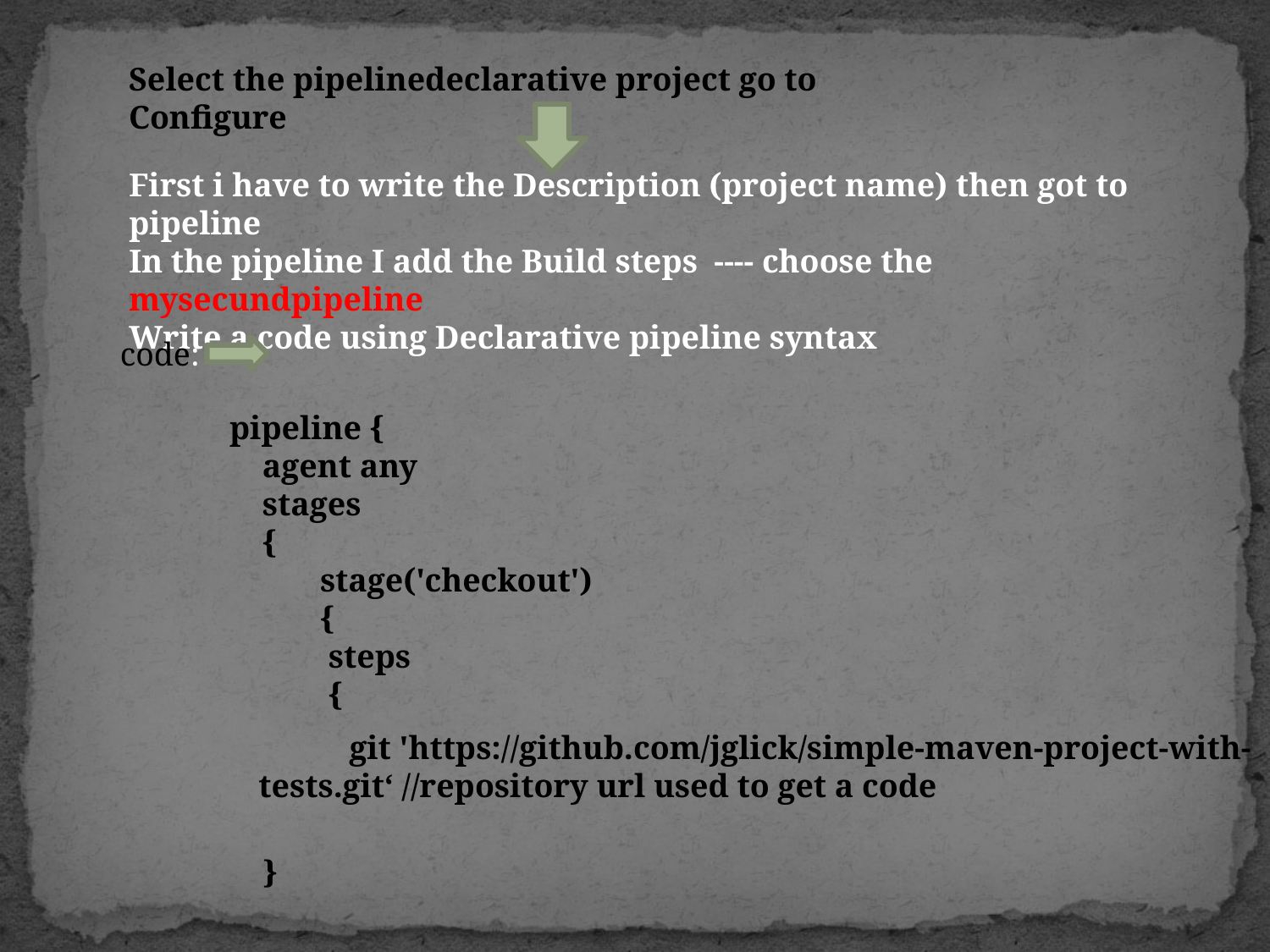

Select the pipelinedeclarative project go to Configure

First i have to write the Description (project name) then got to pipeline
In the pipeline I add the Build steps  ---- choose the  mysecundpipeline
Write a code using Declarative pipeline syntax
code:

pipeline {
    agent any
    stages
    {
           stage('checkout')
           {
            steps
            {
           git 'https://github.com/jglick/simple-maven-project-with-tests.git‘ //repository url used to get a code
 }